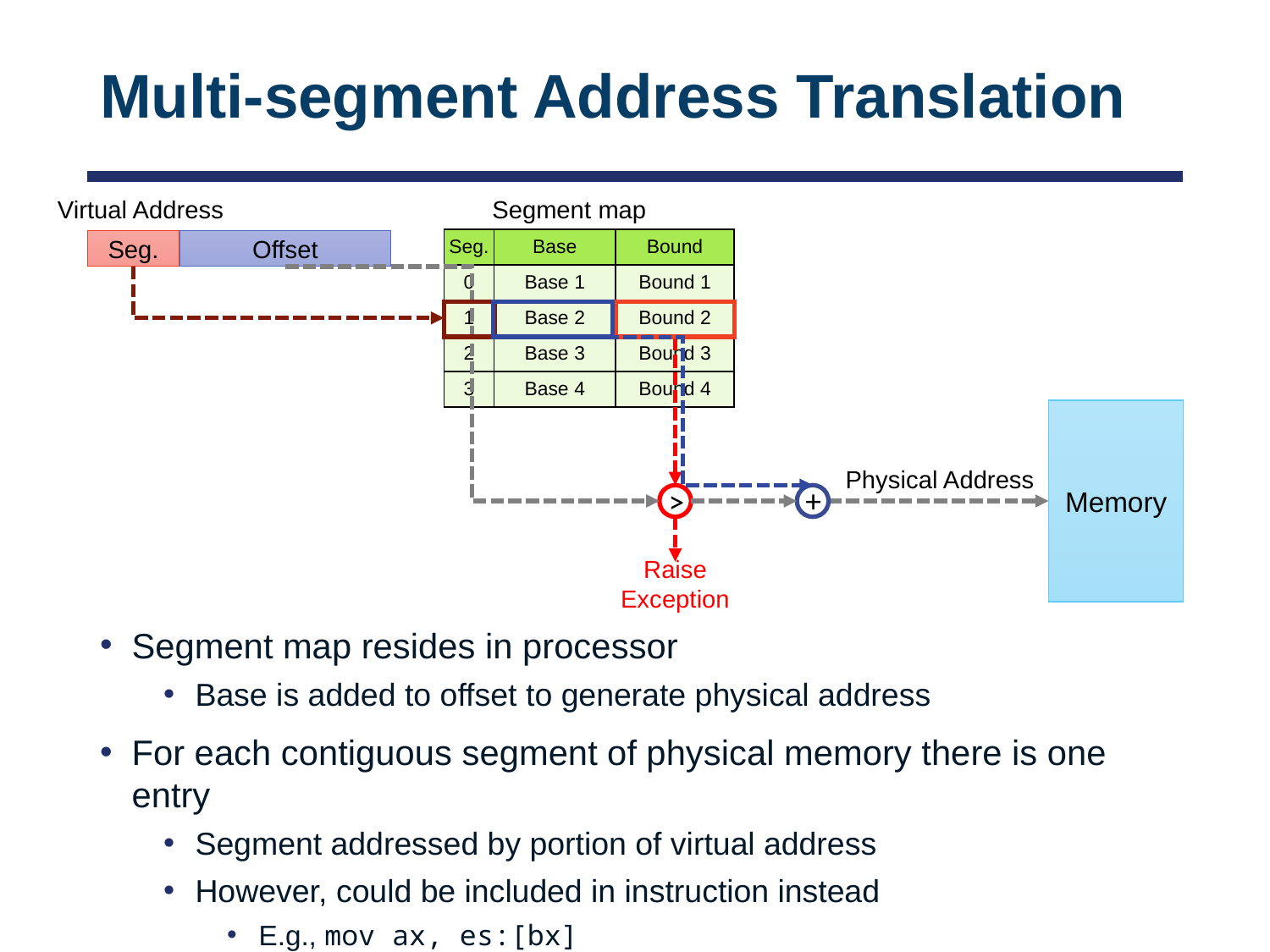

# Multi-segment Address Translation
Segment map
Virtual Address
| Seg. | Base | Bound |
| --- | --- | --- |
| 0 | Base 1 | Bound 1 |
| 1 | Base 2 | Bound 2 |
| 2 | Base 3 | Bound 3 |
| 3 | Base 4 | Bound 4 |
Seg.
Offset

Raise Exception

>

Physical Address

+
Memory
Segment map resides in processor
Base is added to offset to generate physical address
For each contiguous segment of physical memory there is one entry
Segment addressed by portion of virtual address
However, could be included in instruction instead
E.g., mov ax, es:[bx]